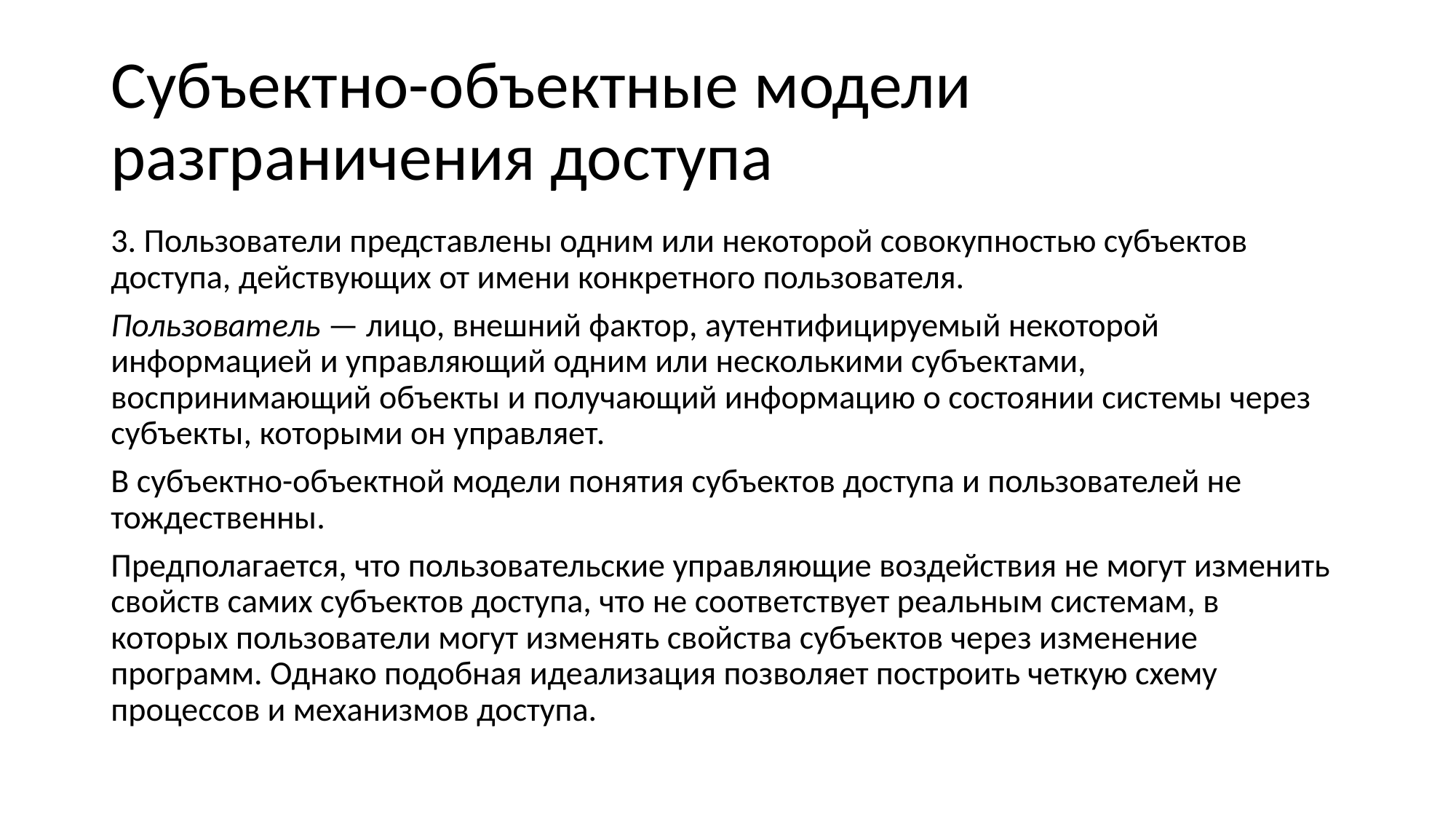

# Субъектно-объектные модели разграничения доступа
3. Пользователи представлены одним или некоторой совокупностью субъектов доступа, действующих от имени конкретного пользователя.
Пользователь — лицо, внешний фактор, аутентифицируемый некоторой информацией и управляющий одним или несколькими субъектами, воспринимающий объекты и получающий информацию о состоянии системы через субъекты, которыми он управляет.
В субъектно-объектной модели понятия субъектов доступа и пользователей не тождественны.
Предполагается, что пользовательские управляющие воздействия не могут изменить свойств самих субъектов доступа, что не соответствует реальным системам, в которых пользователи могут изменять свойства субъектов через изменение программ. Однако подобная идеализация позволяет построить четкую схему процессов и механизмов доступа.